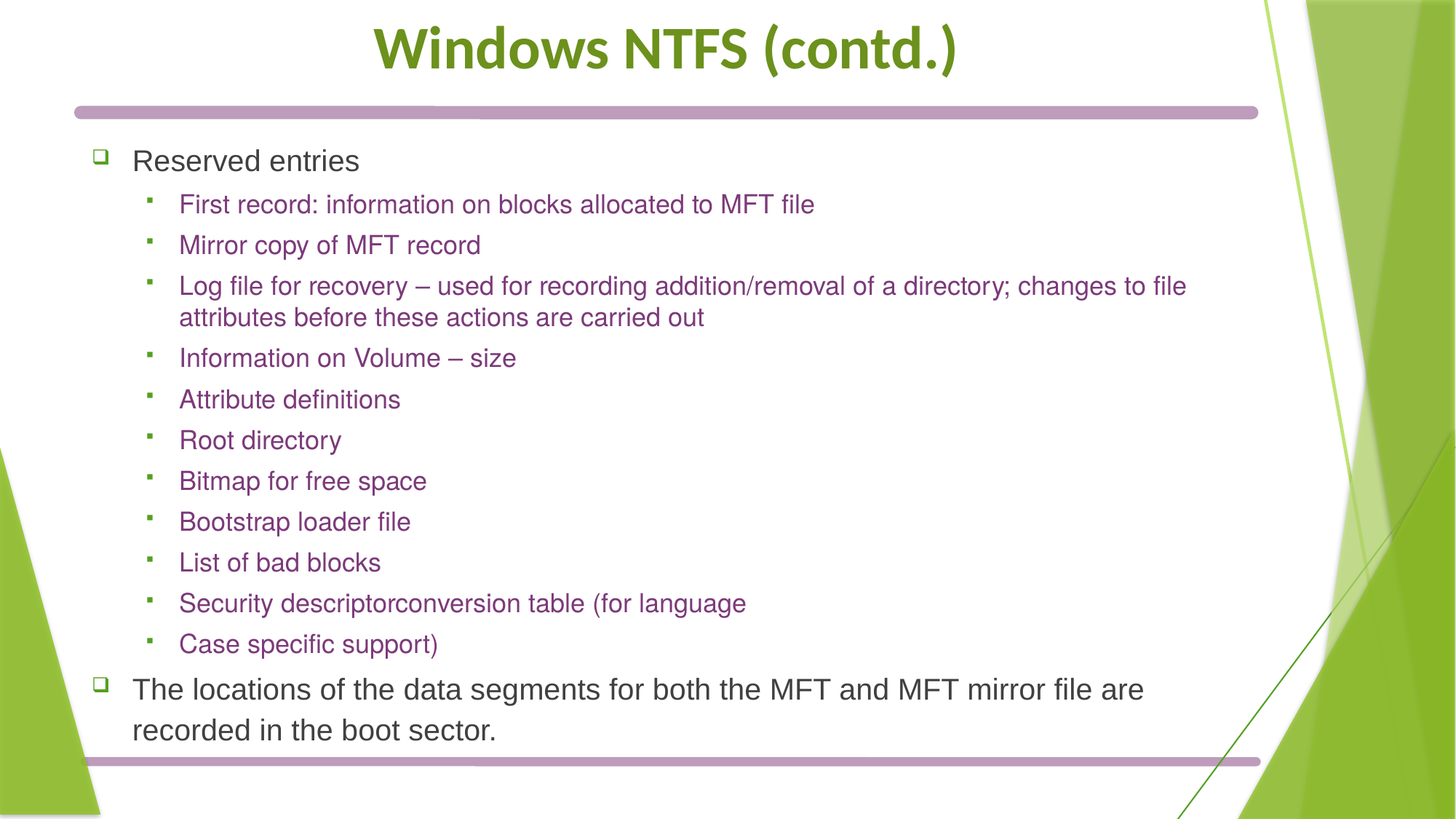

# Windows NTFS (contd.)
Reserved entries
First record: information on blocks allocated to MFT file
Mirror copy of MFT record
Log file for recovery – used for recording addition/removal of a directory; changes to file attributes before these actions are carried out
Information on Volume – size
Attribute definitions
Root directory
Bitmap for free space
Bootstrap loader file
List of bad blocks
Security descriptorconversion table (for language
Case specific support)
The locations of the data segments for both the MFT and MFT mirror file are recorded in the boot sector.